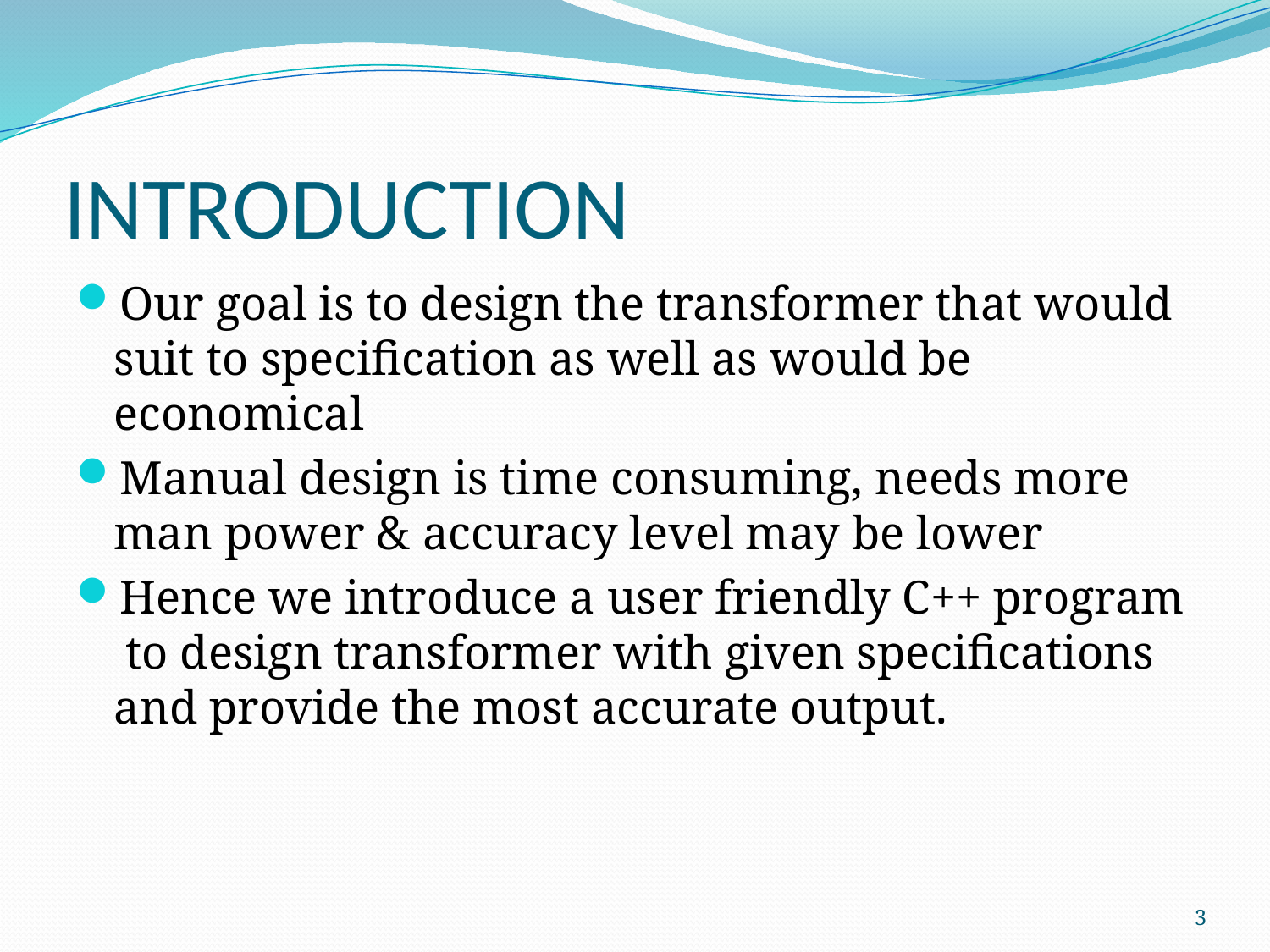

# INTRODUCTION
Our goal is to design the transformer that would suit to specification as well as would be economical
Manual design is time consuming, needs more man power & accuracy level may be lower
Hence we introduce a user friendly C++ program  to design transformer with given specifications and provide the most accurate output.
3